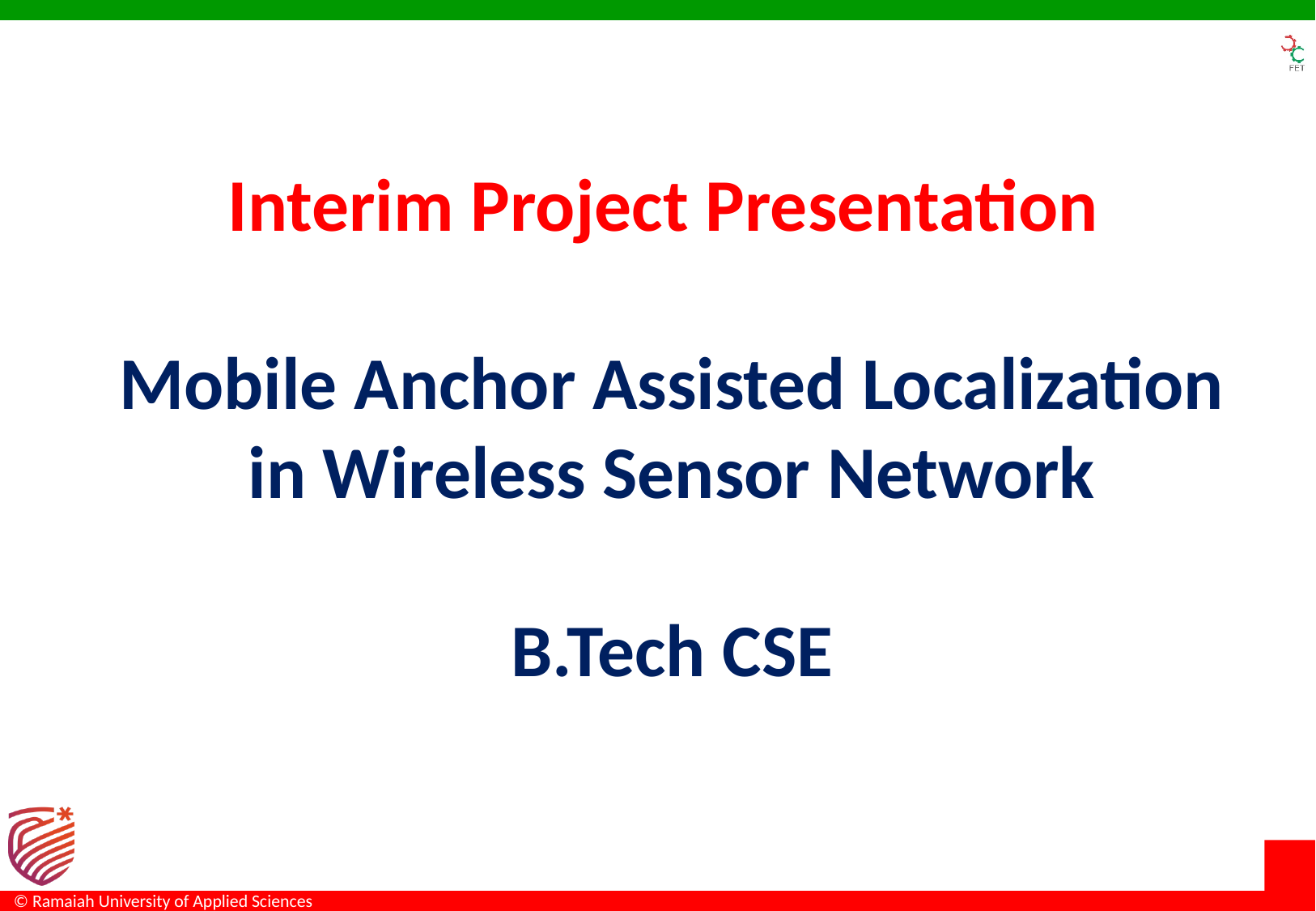

# Interim Project Presentation Mobile Anchor Assisted Localization in Wireless Sensor Network B.Tech CSE